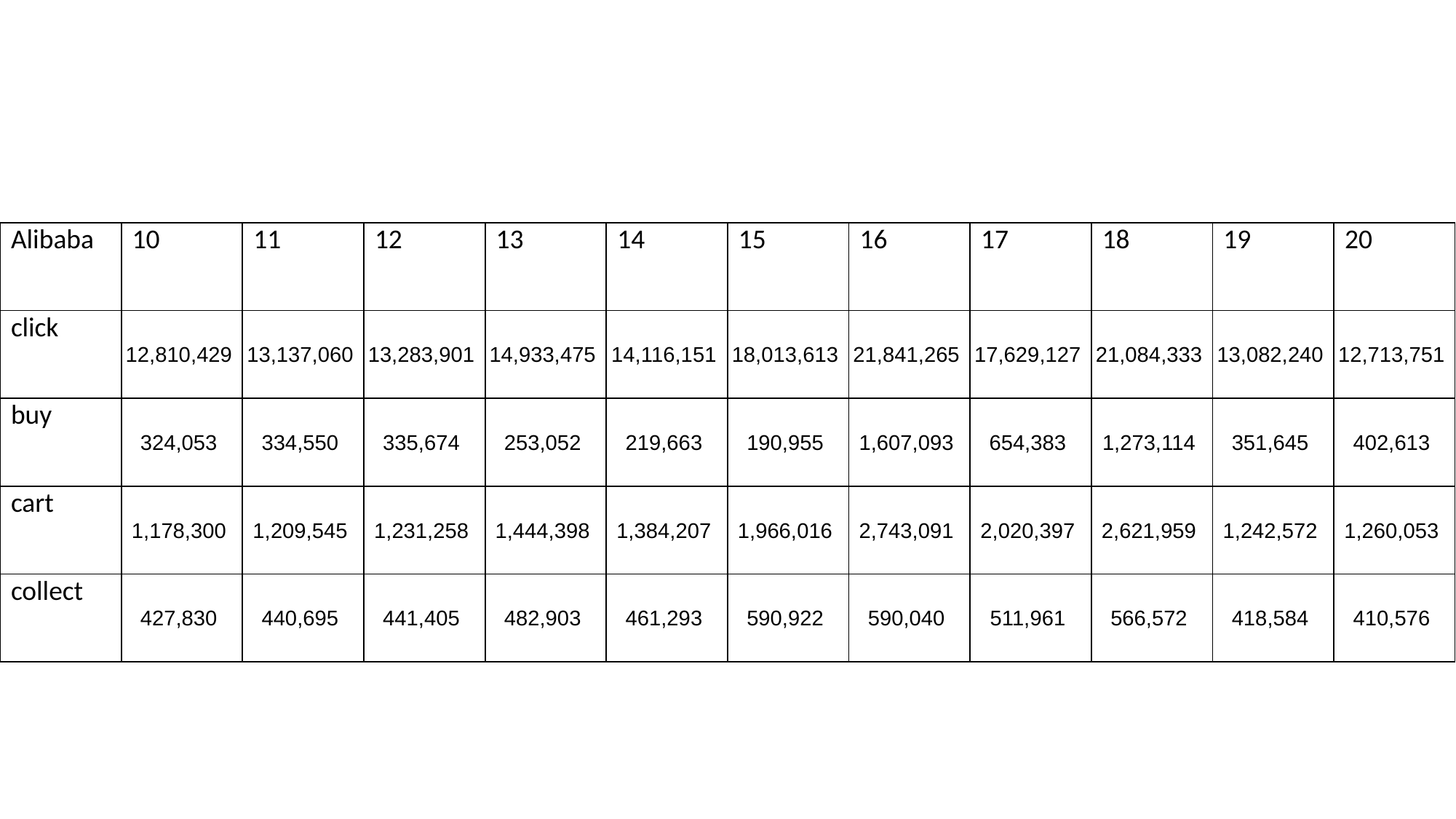

#
| Alibaba | 10 | 11 | 12 | 13 | 14 | 15 | 16 | 17 | 18 | 19 | 20 |
| --- | --- | --- | --- | --- | --- | --- | --- | --- | --- | --- | --- |
| click | 12,810,429 | 13,137,060 | 13,283,901 | 14,933,475 | 14,116,151 | 18,013,613 | 21,841,265 | 17,629,127 | 21,084,333 | 13,082,240 | 12,713,751 |
| buy | 324,053 | 334,550 | 335,674 | 253,052 | 219,663 | 190,955 | 1,607,093 | 654,383 | 1,273,114 | 351,645 | 402,613 |
| cart | 1,178,300 | 1,209,545 | 1,231,258 | 1,444,398 | 1,384,207 | 1,966,016 | 2,743,091 | 2,020,397 | 2,621,959 | 1,242,572 | 1,260,053 |
| collect | 427,830 | 440,695 | 441,405 | 482,903 | 461,293 | 590,922 | 590,040 | 511,961 | 566,572 | 418,584 | 410,576 |